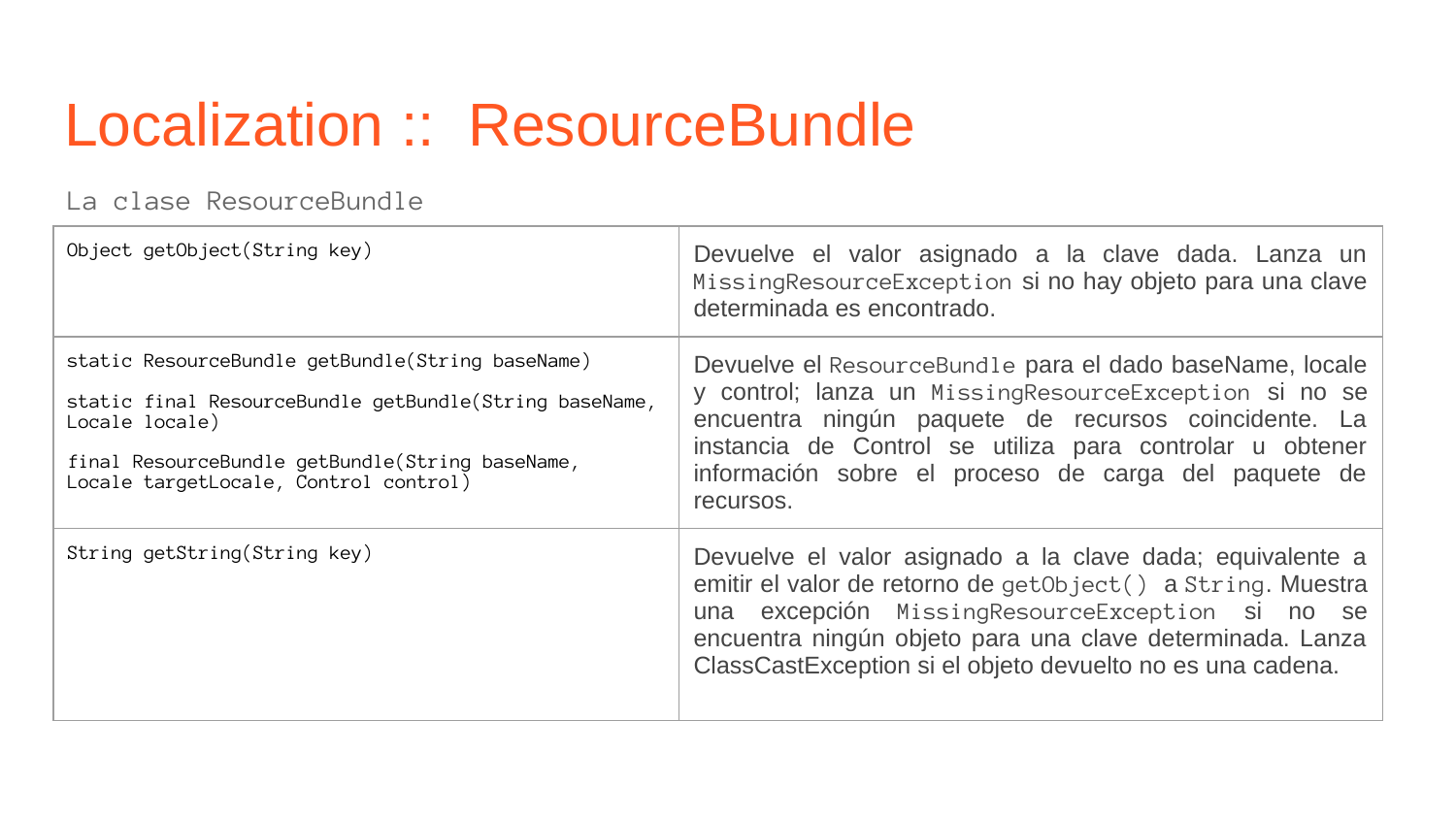

# Localization ::  ResourceBundle
La clase ResourceBundle
| Object getObject(String key) | Devuelve el valor asignado a la clave dada. Lanza un MissingResourceException si no hay objeto para una clave determinada es encontrado. |
| --- | --- |
| static ResourceBundle getBundle(String baseName) static final ResourceBundle getBundle(String baseName, Locale locale) final ResourceBundle getBundle(String baseName, Locale targetLocale, Control control) | Devuelve el ResourceBundle para el dado baseName, locale y control; lanza un MissingResourceException si no se encuentra ningún paquete de recursos coincidente. La instancia de Control se utiliza para controlar u obtener información sobre el proceso de carga del paquete de recursos. |
| String getString(String key) | Devuelve el valor asignado a la clave dada; equivalente a emitir el valor de retorno de getObject() a String. Muestra una excepción MissingResourceException si no se encuentra ningún objeto para una clave determinada. Lanza ClassCastException si el objeto devuelto no es una cadena. |